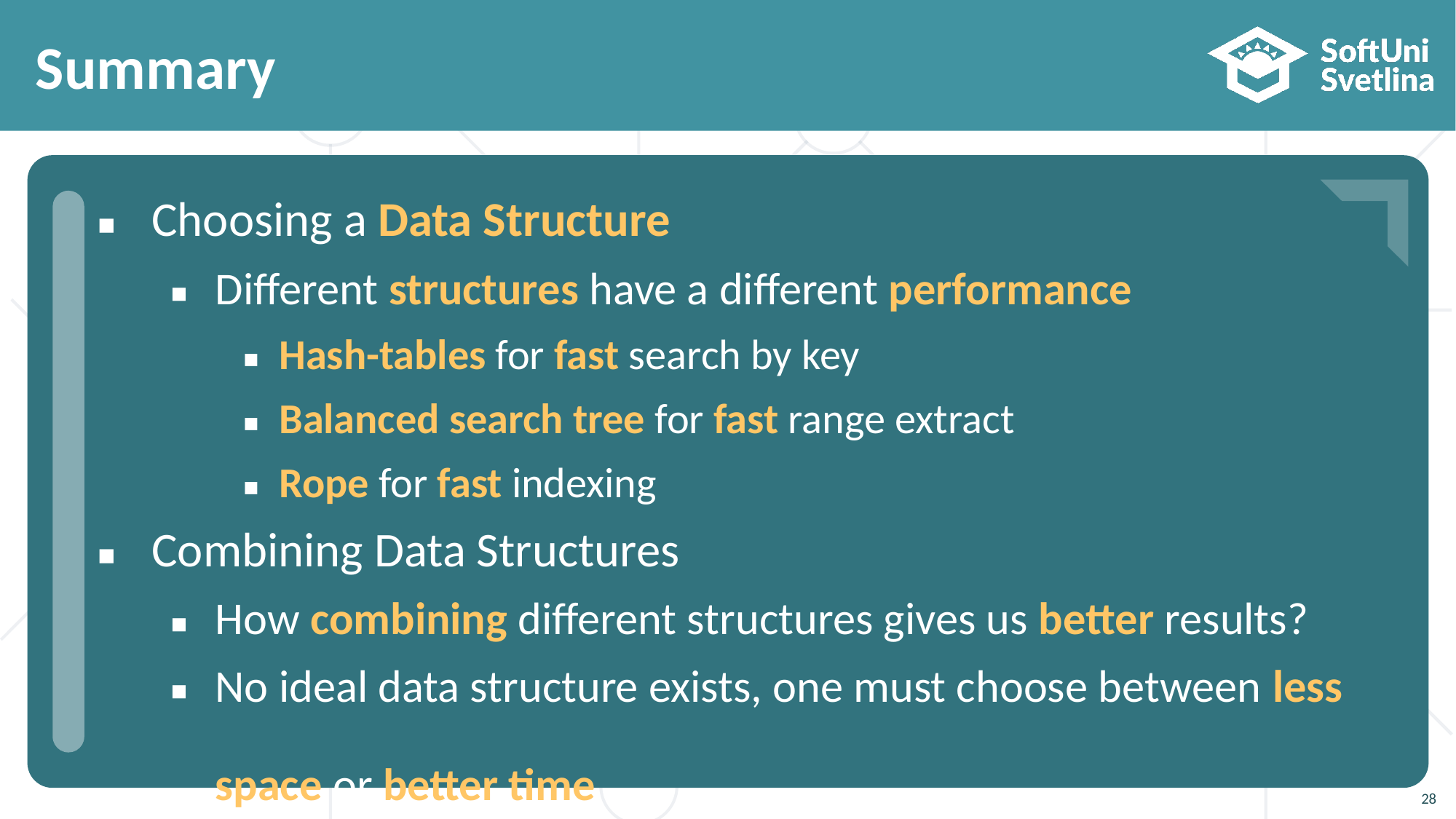

# Summary
…
…
…

Choosing a Data Structure
Different structures have a different performance
Hash-tables for fast search by key
Balanced search tree for fast range extract
Rope for fast indexing
Combining Data Structures
How combining different structures gives us better results?
No ideal data structure exists, one must choose between less
space or better time
28